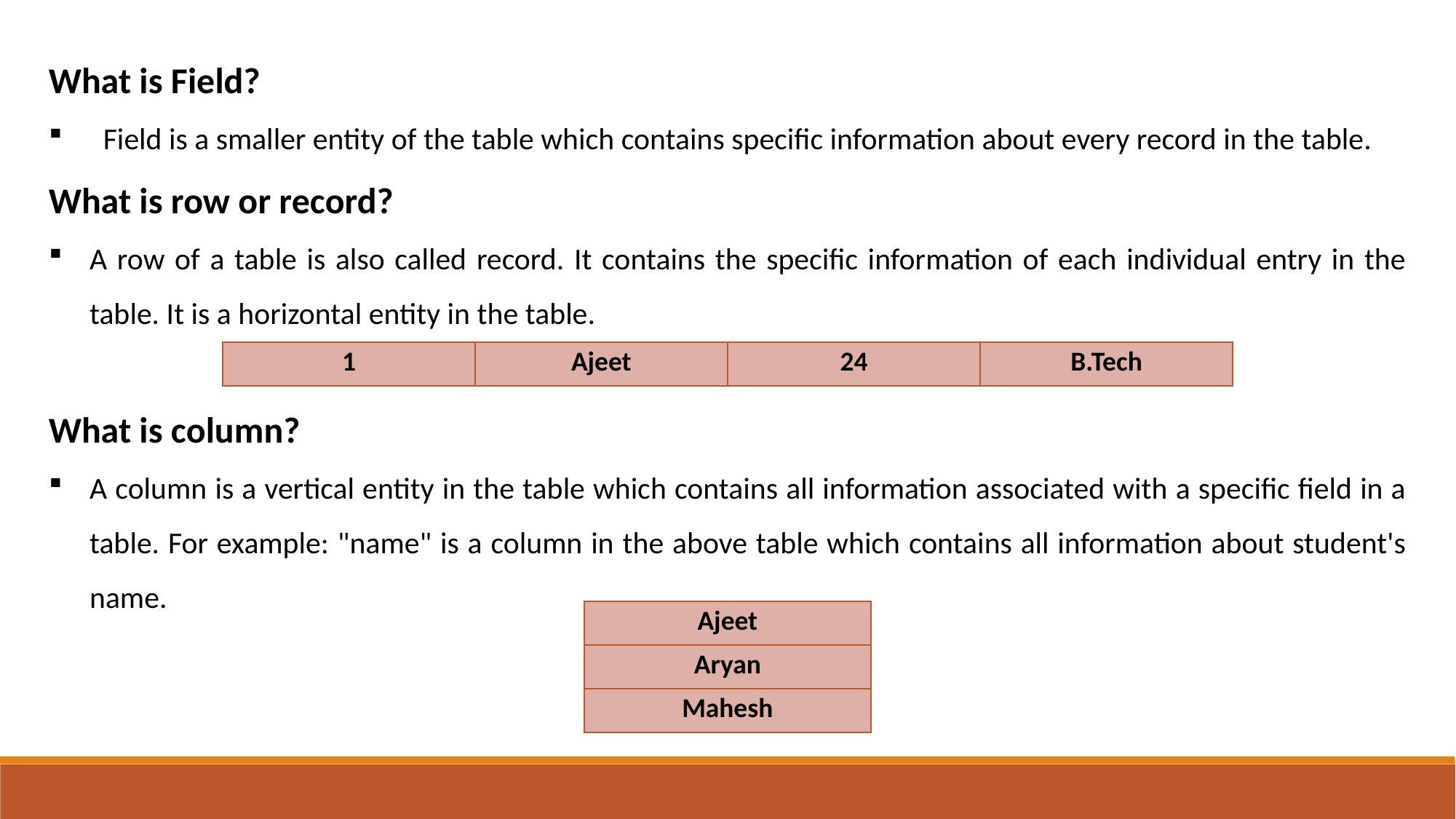

What is Field?
Field is a smaller entity of the table which contains specific information about every record in the table.
What is row or record?
A row of a table is also called record. It contains the specific information of each individual entry in the table. It is a horizontal entity in the table.

What is column?
A column is a vertical entity in the table which contains all information associated with a specific field in a table. For example: "name" is a column in the above table which contains all information about student's name.
| 1 | Ajeet | 24 | B.Tech |
| --- | --- | --- | --- |
| Ajeet |
| --- |
| Aryan |
| Mahesh |